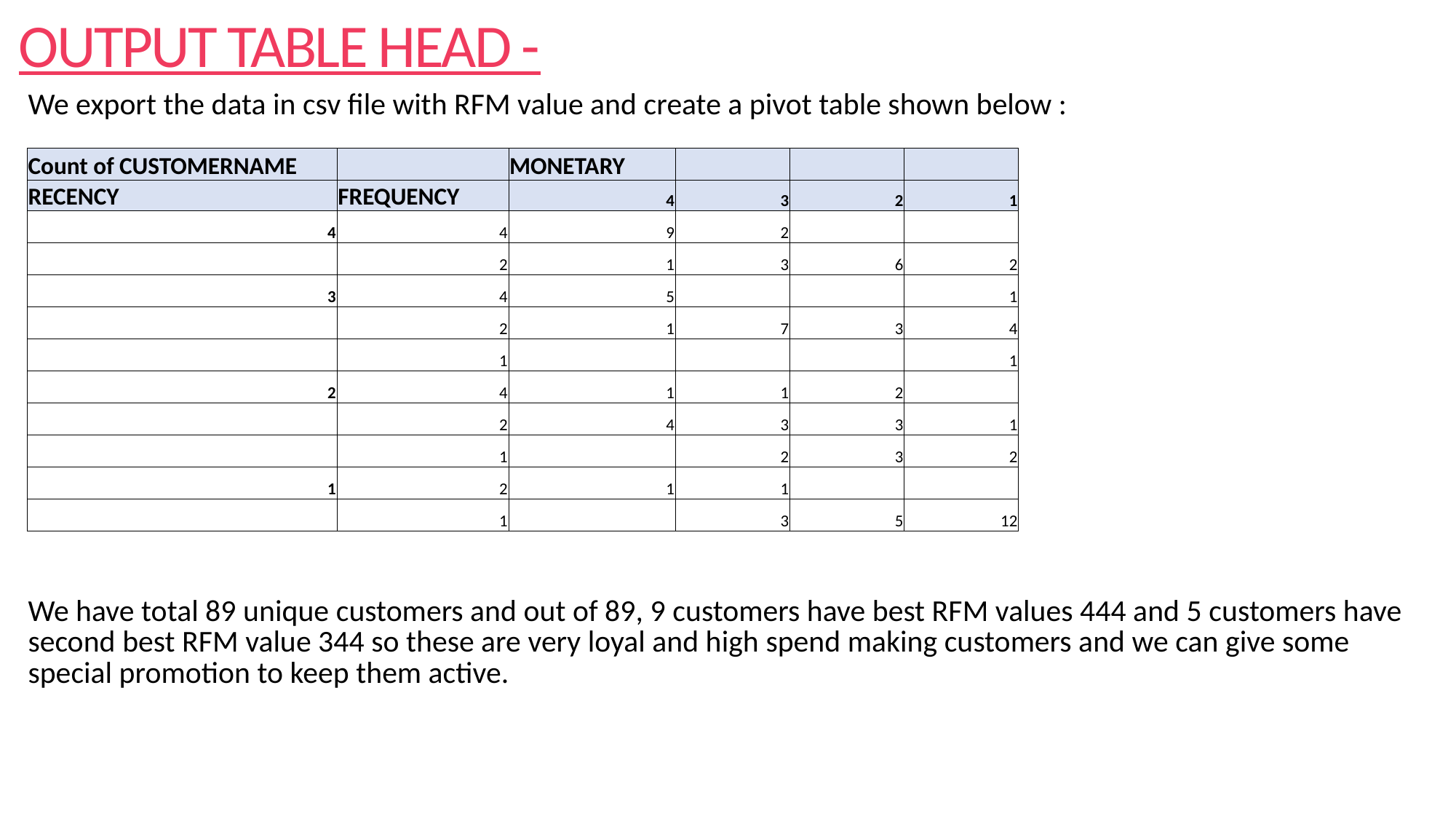

# OUTPUT TABLE HEAD -
We export the data in csv file with RFM value and create a pivot table shown below :

We have total 89 unique customers and out of 89, 9 customers have best RFM values 444 and 5 customers have second best RFM value 344 so these are very loyal and high spend making customers and we can give some special promotion to keep them active.

| Count of CUSTOMERNAME |  | MONETARY |  |  |  |
| --- | --- | --- | --- | --- | --- |
| RECENCY | FREQUENCY | 4 | 3 | 2 | 1 |
| 4 | 4 | 9 | 2 |  |  |
|  | 2 | 1 | 3 | 6 | 2 |
| 3 | 4 | 5 |  |  | 1 |
|  | 2 | 1 | 7 | 3 | 4 |
|  | 1 |  |  |  | 1 |
| 2 | 4 | 1 | 1 | 2 |  |
|  | 2 | 4 | 3 | 3 | 1 |
|  | 1 |  | 2 | 3 | 2 |
| 1 | 2 | 1 | 1 |  |  |
|  | 1 |  | 3 | 5 | 12 |